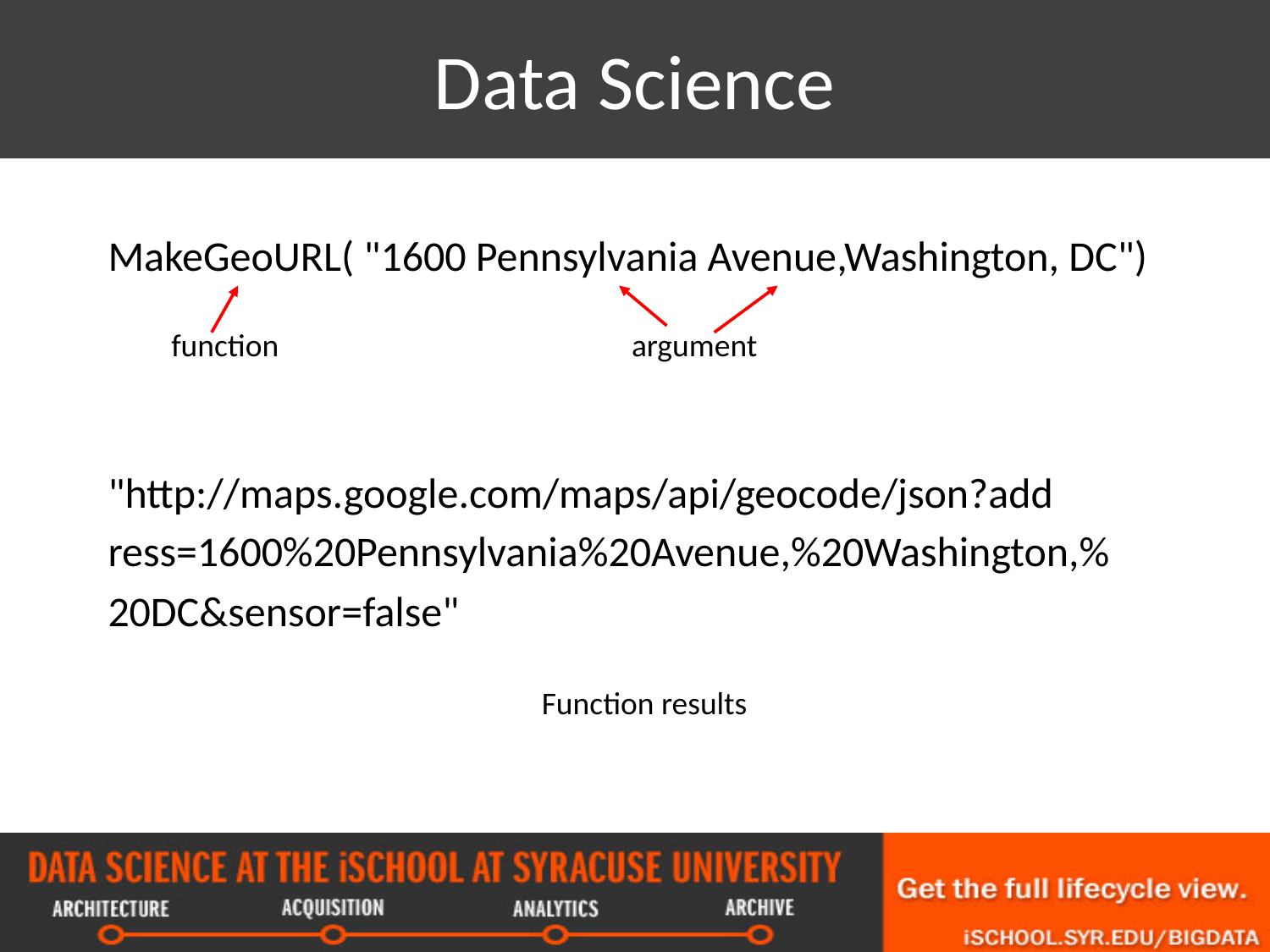

# Data Science
MakeGeoURL( "1600 Pennsylvania Avenue,Washington, DC")

"http://maps.google.com/maps/api/geocode/json?add
ress=1600%20Pennsylvania%20Avenue,%20Washington,%
20DC&sensor=false"
function
argument
Function results